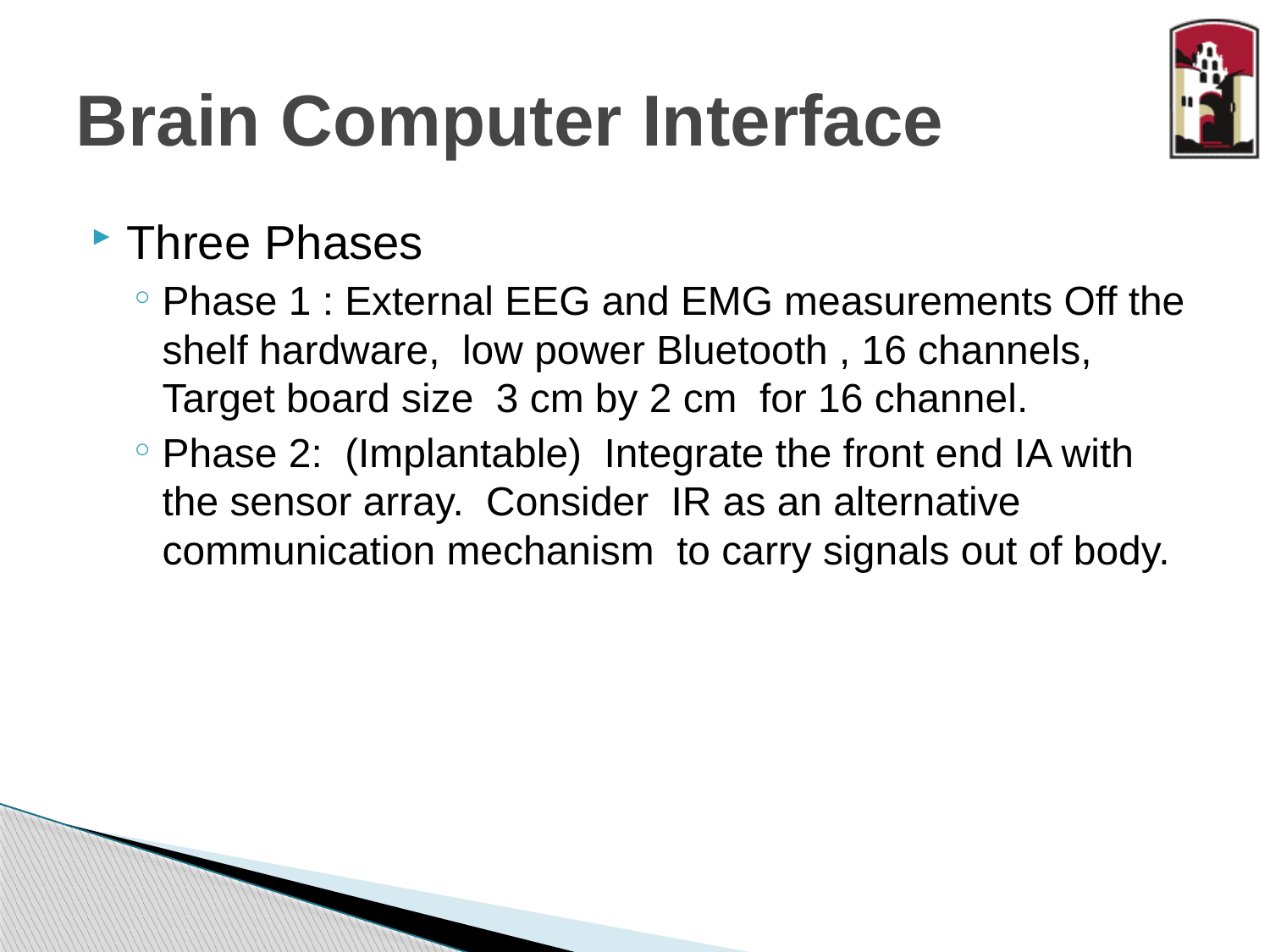

# Brain Computer Interface
Three Phases
Phase 1 : External EEG and EMG measurements Off the shelf hardware,  low power Bluetooth , 16 channels, Target board size  3 cm by 2 cm  for 16 channel.
Phase 2:  (Implantable)  Integrate the front end IA with the sensor array.  Consider  IR as an alternative communication mechanism  to carry signals out of body.